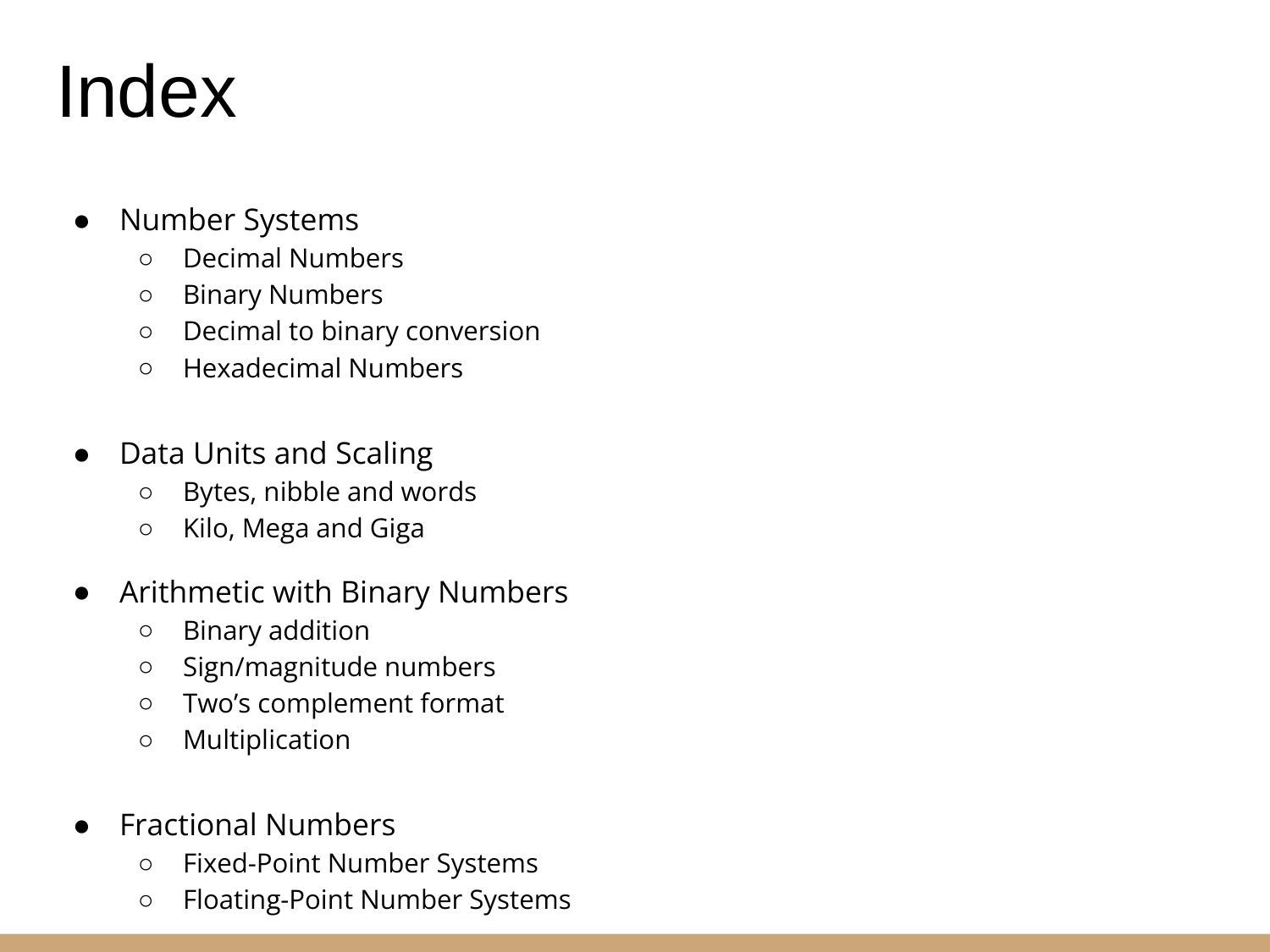

Index
Number Systems
Decimal Numbers
Binary Numbers
Decimal to binary conversion
Hexadecimal Numbers

Data Units and Scaling
Bytes, nibble and words
Kilo, Mega and Giga

Arithmetic with Binary Numbers
Binary addition
Sign/magnitude numbers
Two’s complement format
Multiplication

Fractional Numbers
Fixed-Point Number Systems
Floating-Point Number Systems